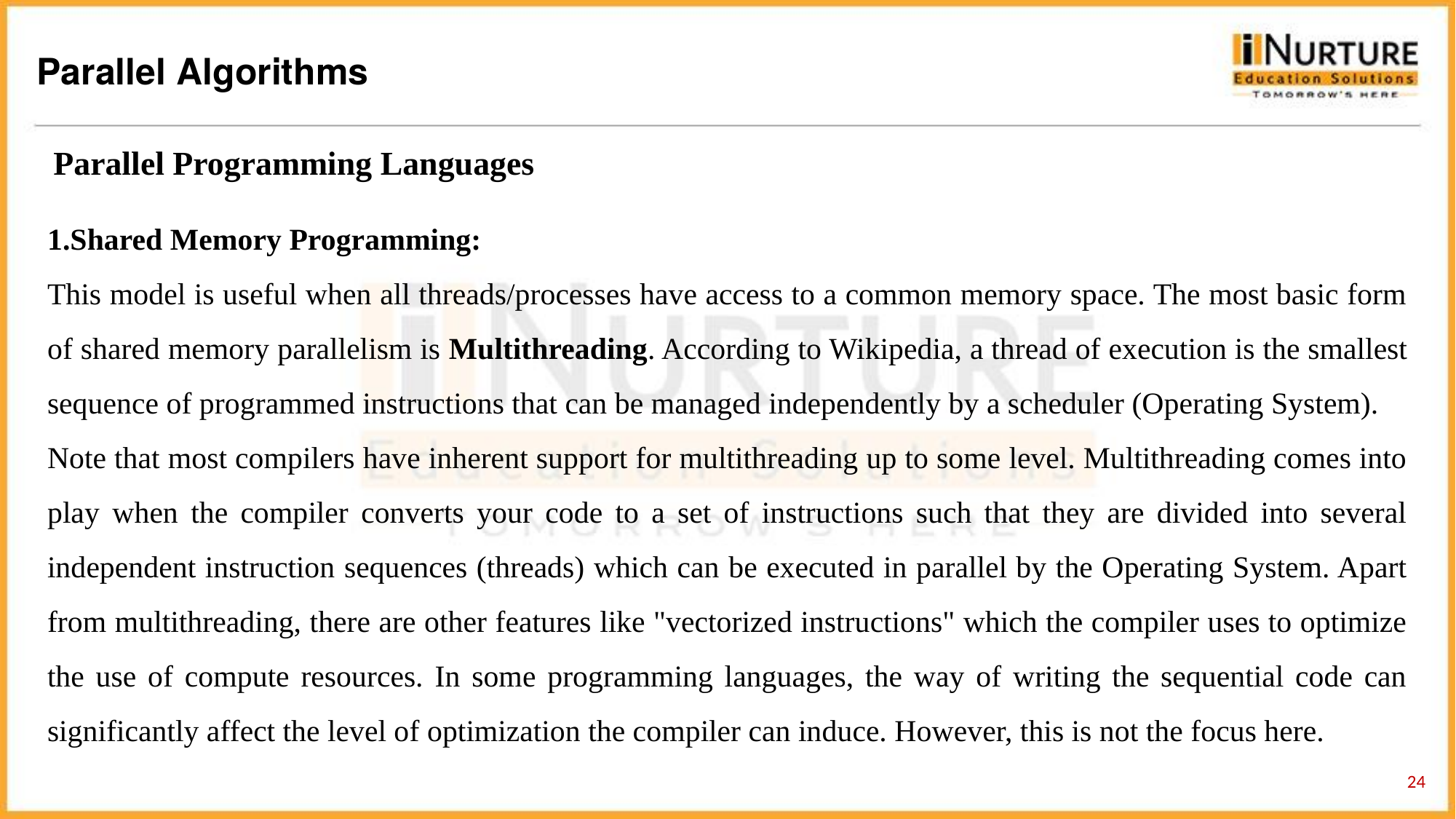

Parallel Algorithms
Parallel Programming Languages
1.Shared Memory Programming:
This model is useful when all threads/processes have access to a common memory space. The most basic form of shared memory parallelism is Multithreading. According to Wikipedia, a thread of execution is the smallest sequence of programmed instructions that can be managed independently by a scheduler (Operating System).
Note that most compilers have inherent support for multithreading up to some level. Multithreading comes into play when the compiler converts your code to a set of instructions such that they are divided into several independent instruction sequences (threads) which can be executed in parallel by the Operating System. Apart from multithreading, there are other features like "vectorized instructions" which the compiler uses to optimize the use of compute resources. In some programming languages, the way of writing the sequential code can significantly affect the level of optimization the compiler can induce. However, this is not the focus here.
24